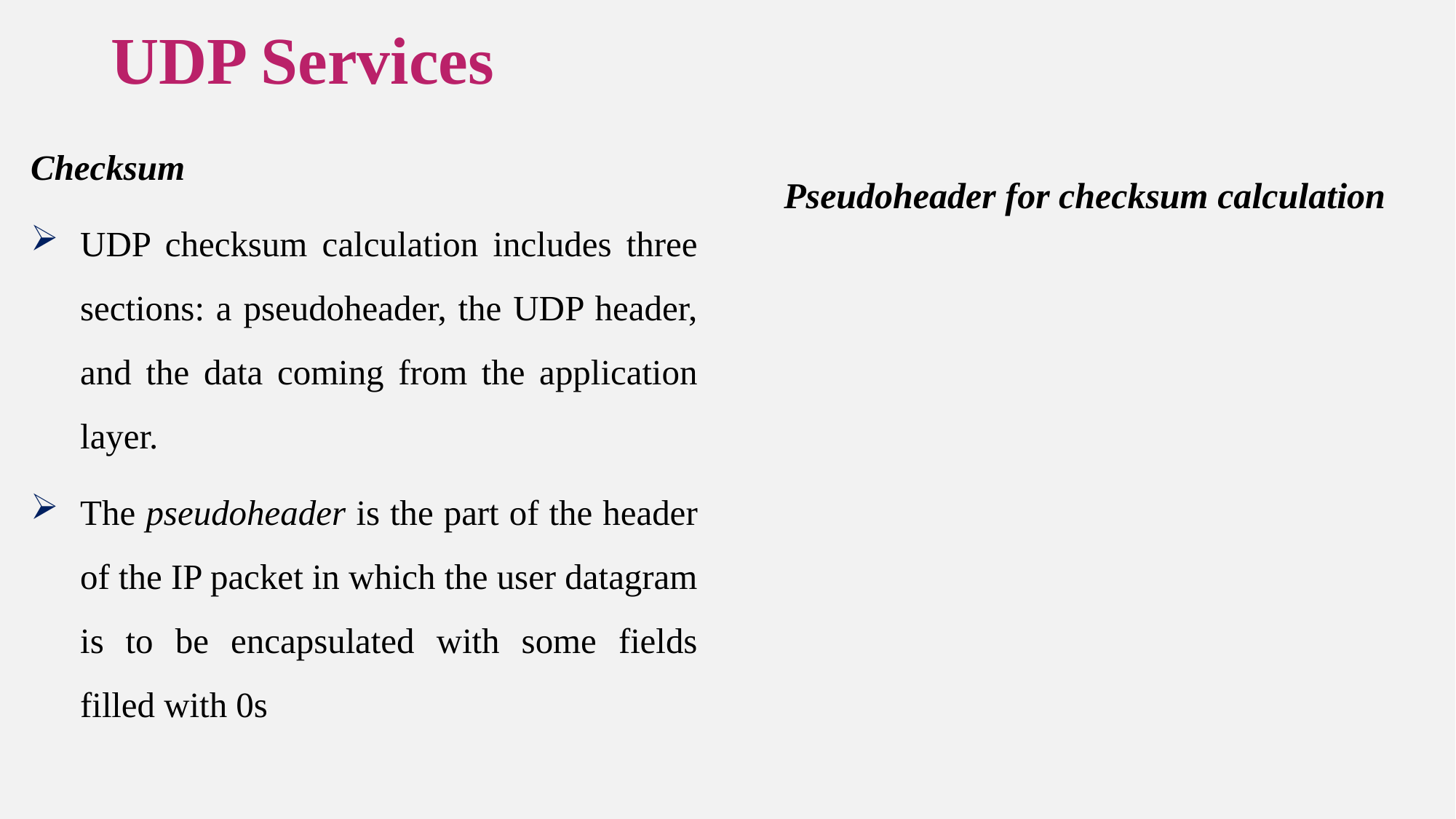

# UDP Services
Checksum
UDP checksum calculation includes three sections: a pseudoheader, the UDP header, and the data coming from the application layer.
The pseudoheader is the part of the header of the IP packet in which the user datagram is to be encapsulated with some fields filled with 0s
Pseudoheader for checksum calculation